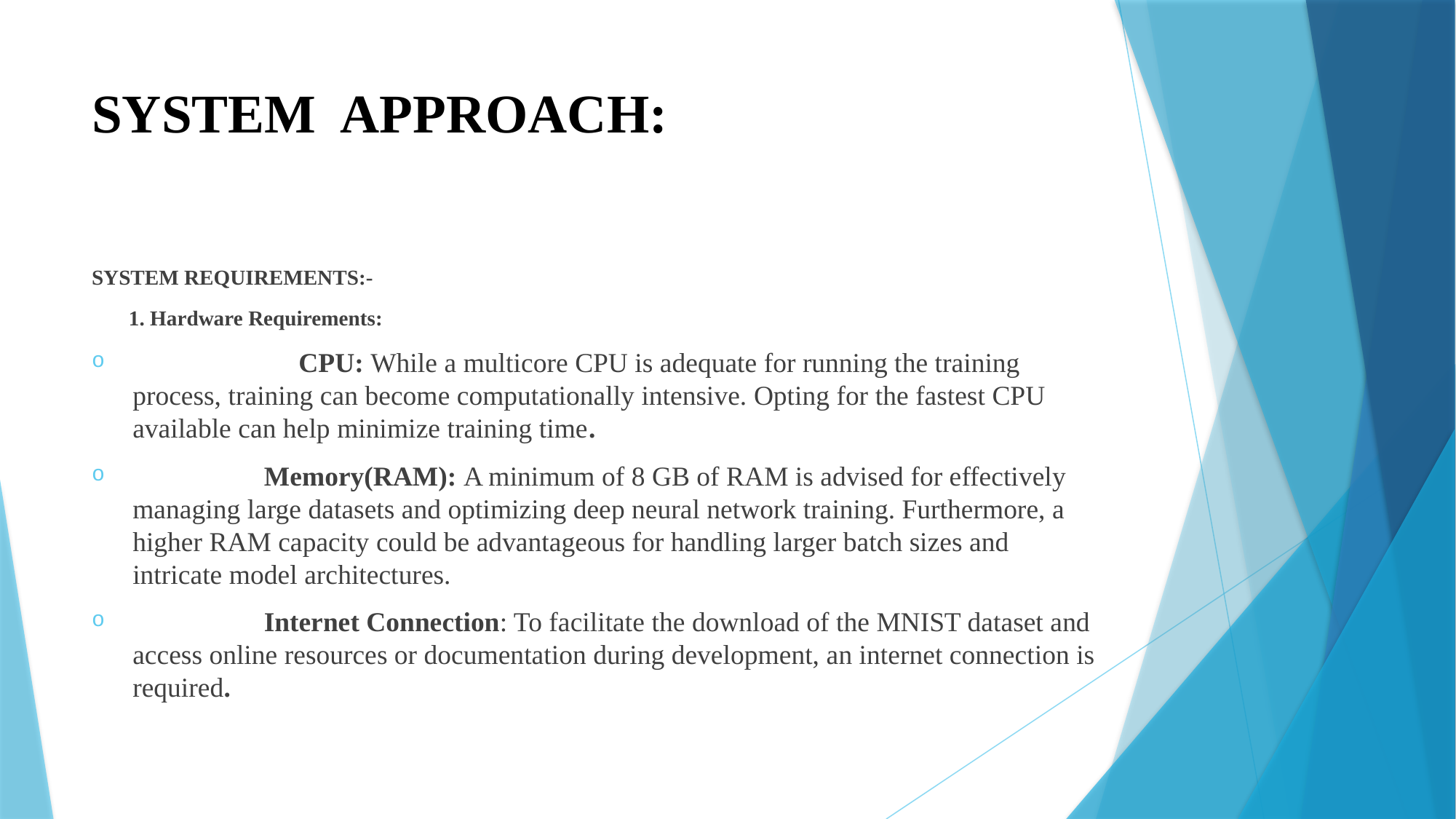

# SYSTEM  APPROACH:
SYSTEM REQUIREMENTS:-
       1. Hardware Requirements:
                        CPU: While a multicore CPU is adequate for running the training process, training can become computationally intensive. Opting for the fastest CPU available can help minimize training time.
                   Memory(RAM): A minimum of 8 GB of RAM is advised for effectively managing large datasets and optimizing deep neural network training. Furthermore, a higher RAM capacity could be advantageous for handling larger batch sizes and intricate model architectures.
                   Internet Connection: To facilitate the download of the MNIST dataset and access online resources or documentation during development, an internet connection is required.